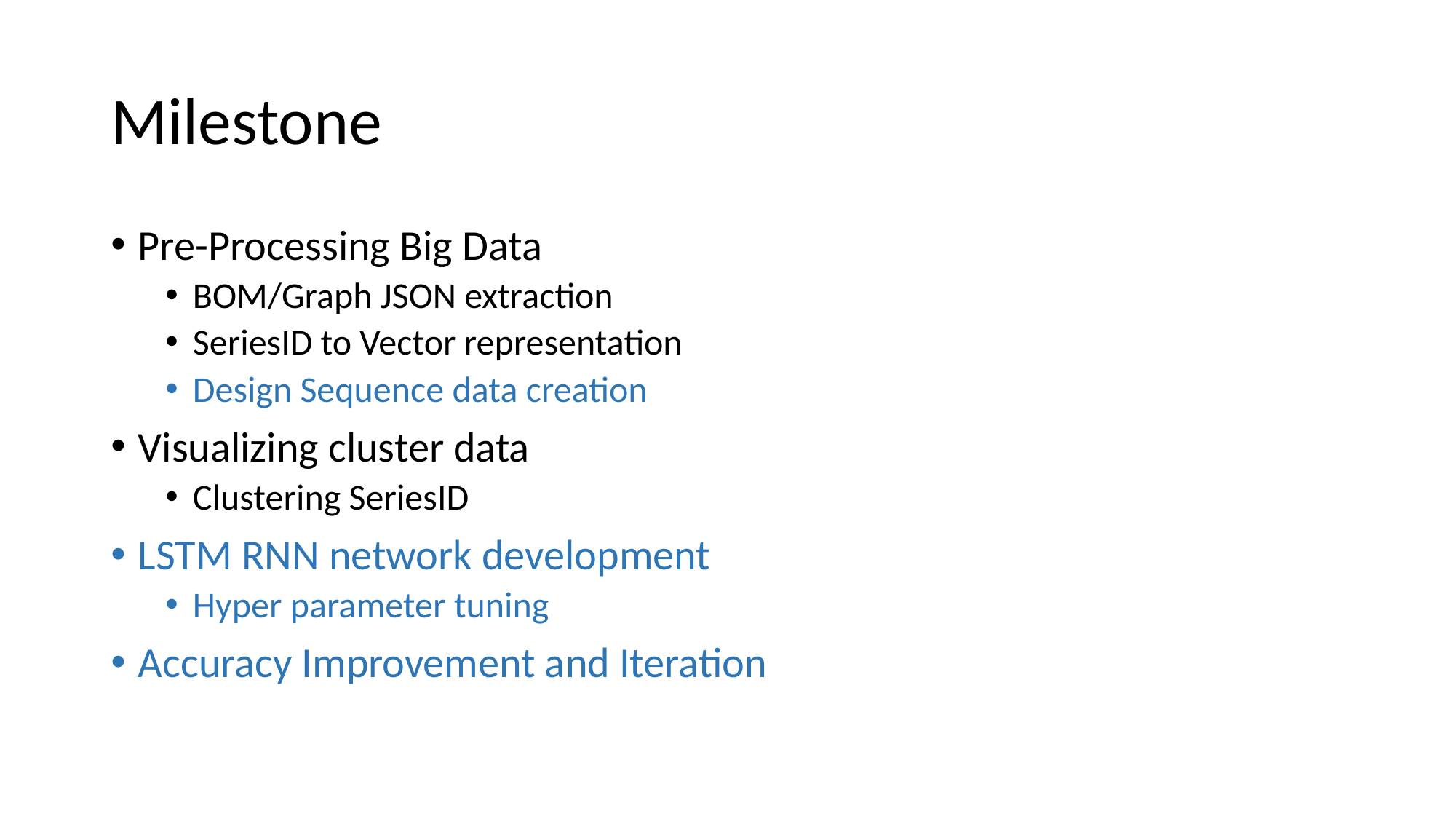

# Milestone
Pre-Processing Big Data
BOM/Graph JSON extraction
SeriesID to Vector representation
Design Sequence data creation
Visualizing cluster data
Clustering SeriesID
LSTM RNN network development
Hyper parameter tuning
Accuracy Improvement and Iteration